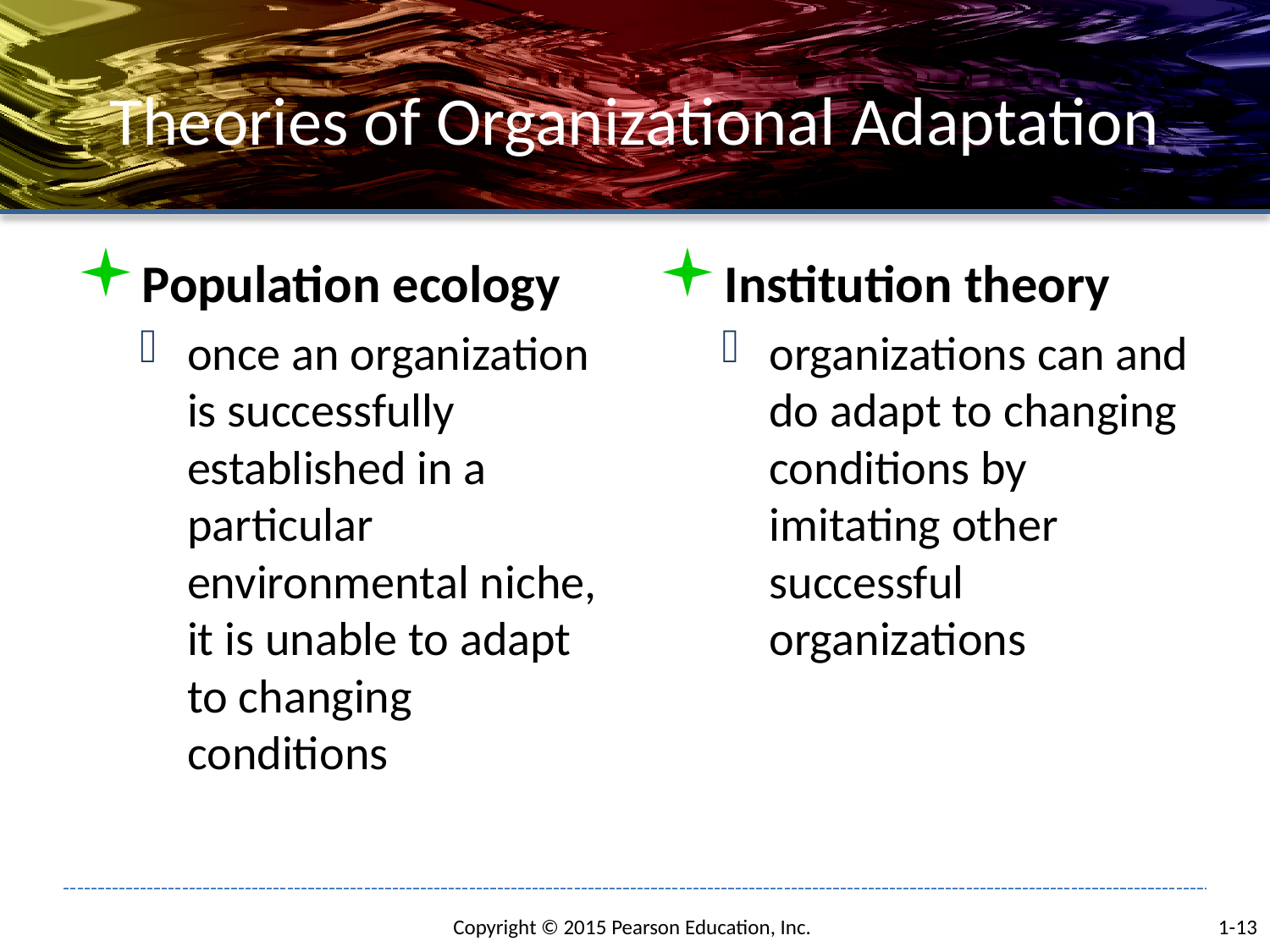

# Theories of Organizational Adaptation
Population ecology
once an organization is successfully established in a particular environmental niche, it is unable to adapt to changing conditions
Institution theory
organizations can and do adapt to changing conditions by imitating other successful organizations
1-13
Copyright © 2015 Pearson Education, Inc.